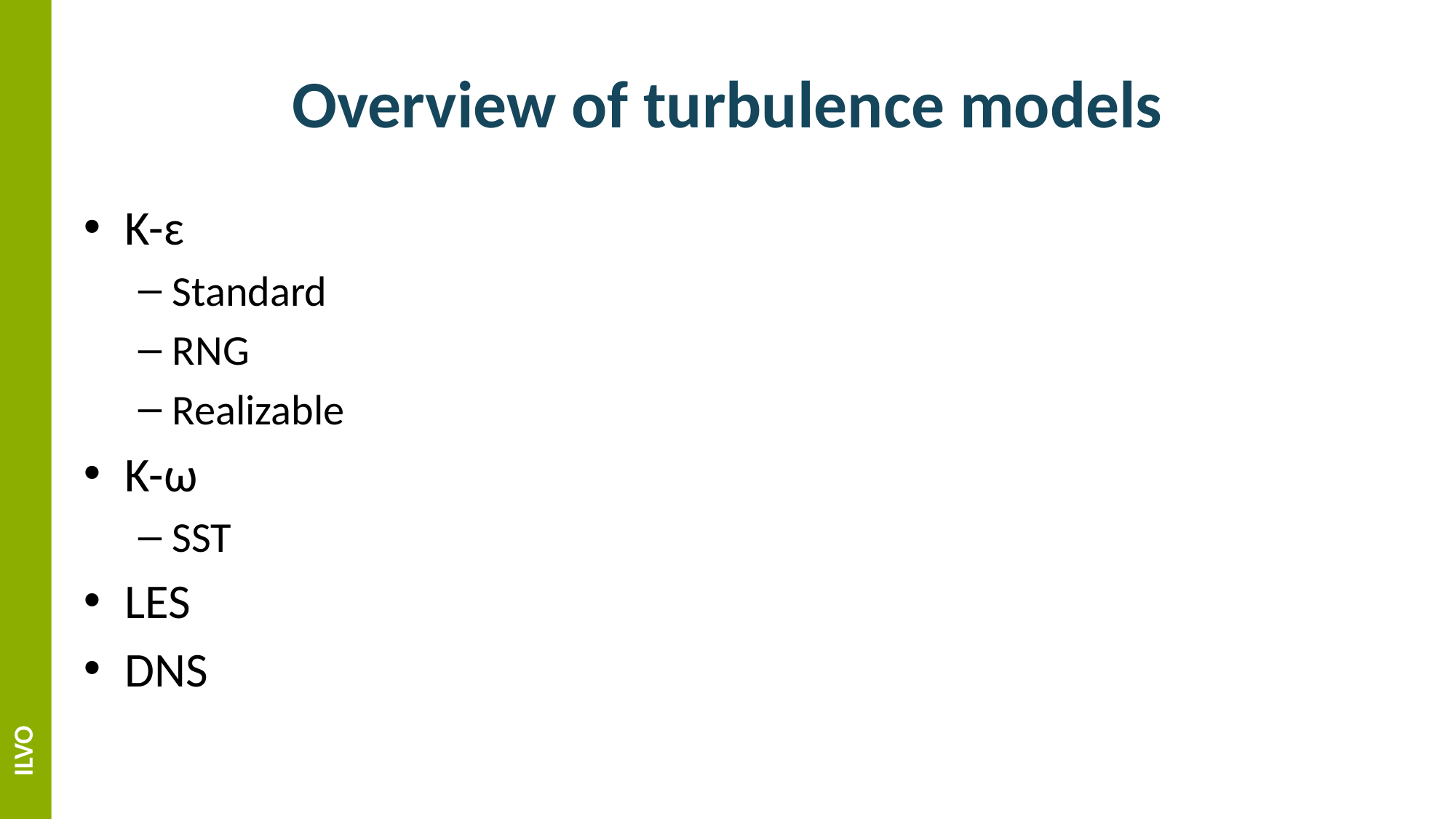

# Overview of turbulence models
K-ɛ
Standard
RNG
Realizable
K-ω
SST
LES
DNS